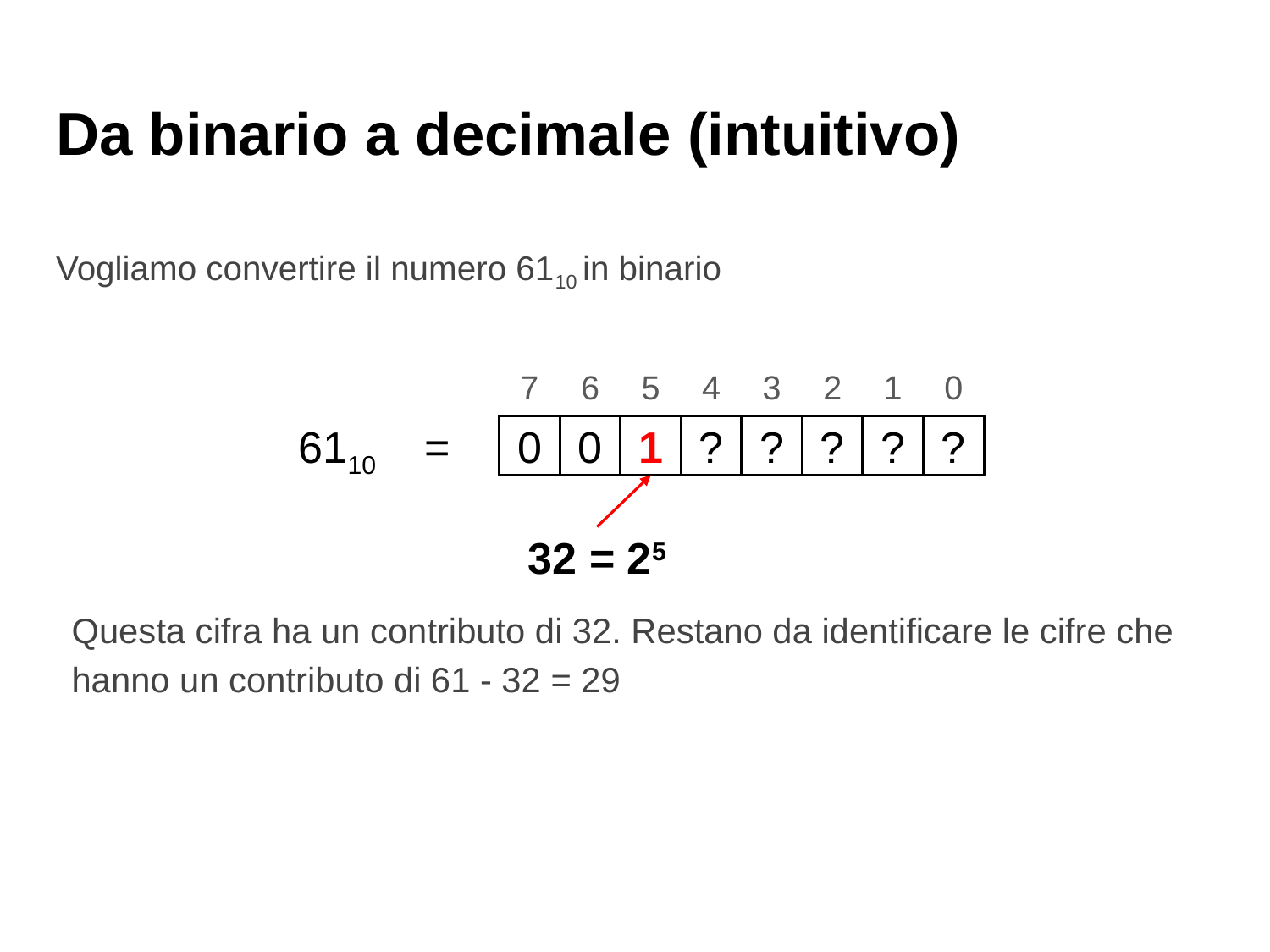

# Da binario a decimale (intuitivo)
Vogliamo convertire il numero 6110 in binario
3
2
1
0
7
6
5
4
6110    =
?
?
?
?
0
0
1
?
32 = 25
Questa cifra ha un contributo di 32. Restano da identificare le cifre che hanno un contributo di 61 - 32 = 29